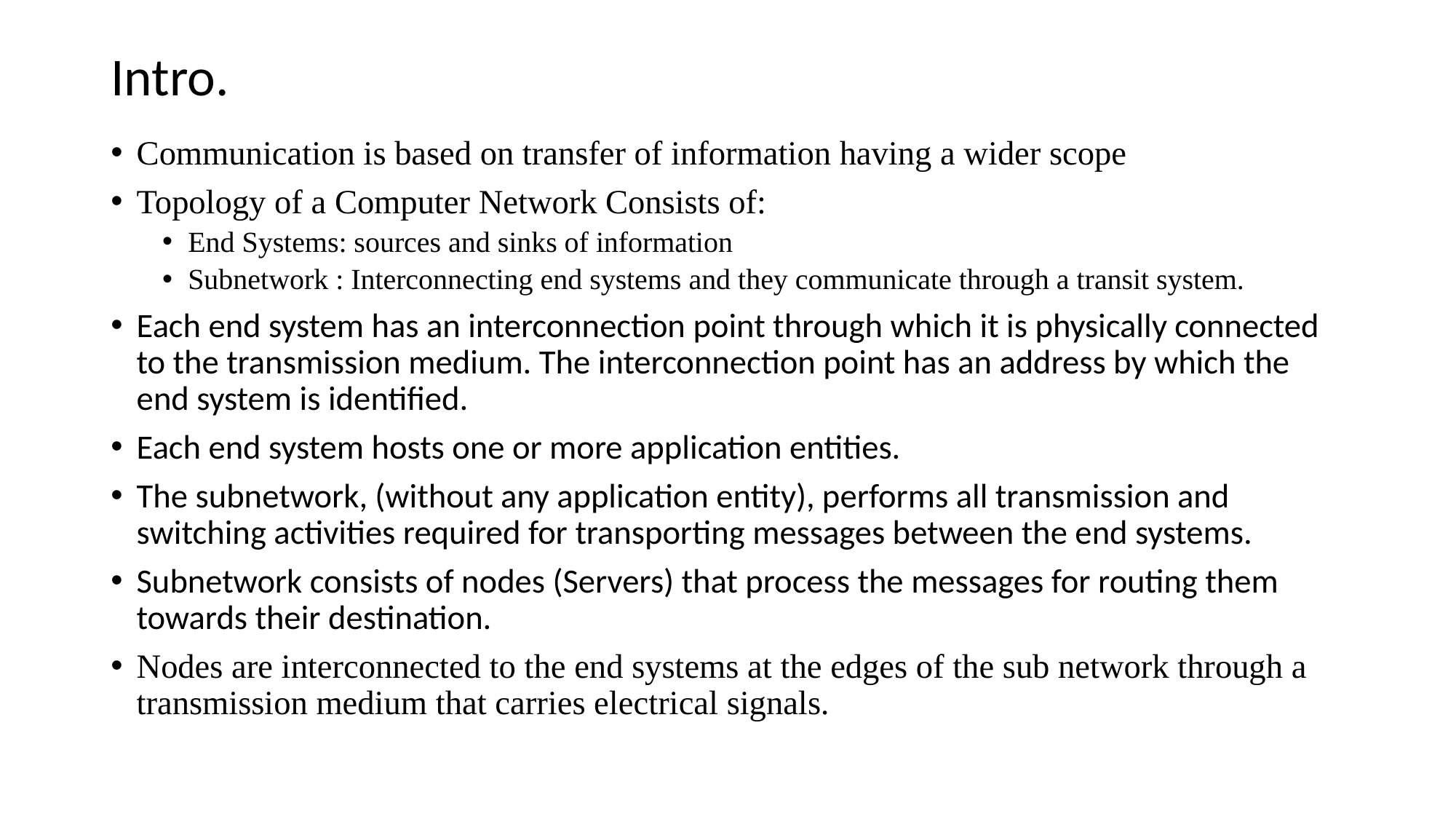

# Intro.
Communication is based on transfer of information having a wider scope
Topology of a Computer Network Consists of:
End Systems: sources and sinks of information
Subnetwork : Interconnecting end systems and they communicate through a transit system.
Each end system has an interconnection point through which it is physically connected to the transmission medium. The interconnection point has an address by which the end system is identified.
Each end system hosts one or more application entities.
The subnetwork, (without any application entity), performs all transmission and switching activities required for transporting messages between the end systems.
Subnetwork consists of nodes (Servers) that process the messages for routing them towards their destination.
Nodes are interconnected to the end systems at the edges of the sub network through a transmission medium that carries electrical signals.